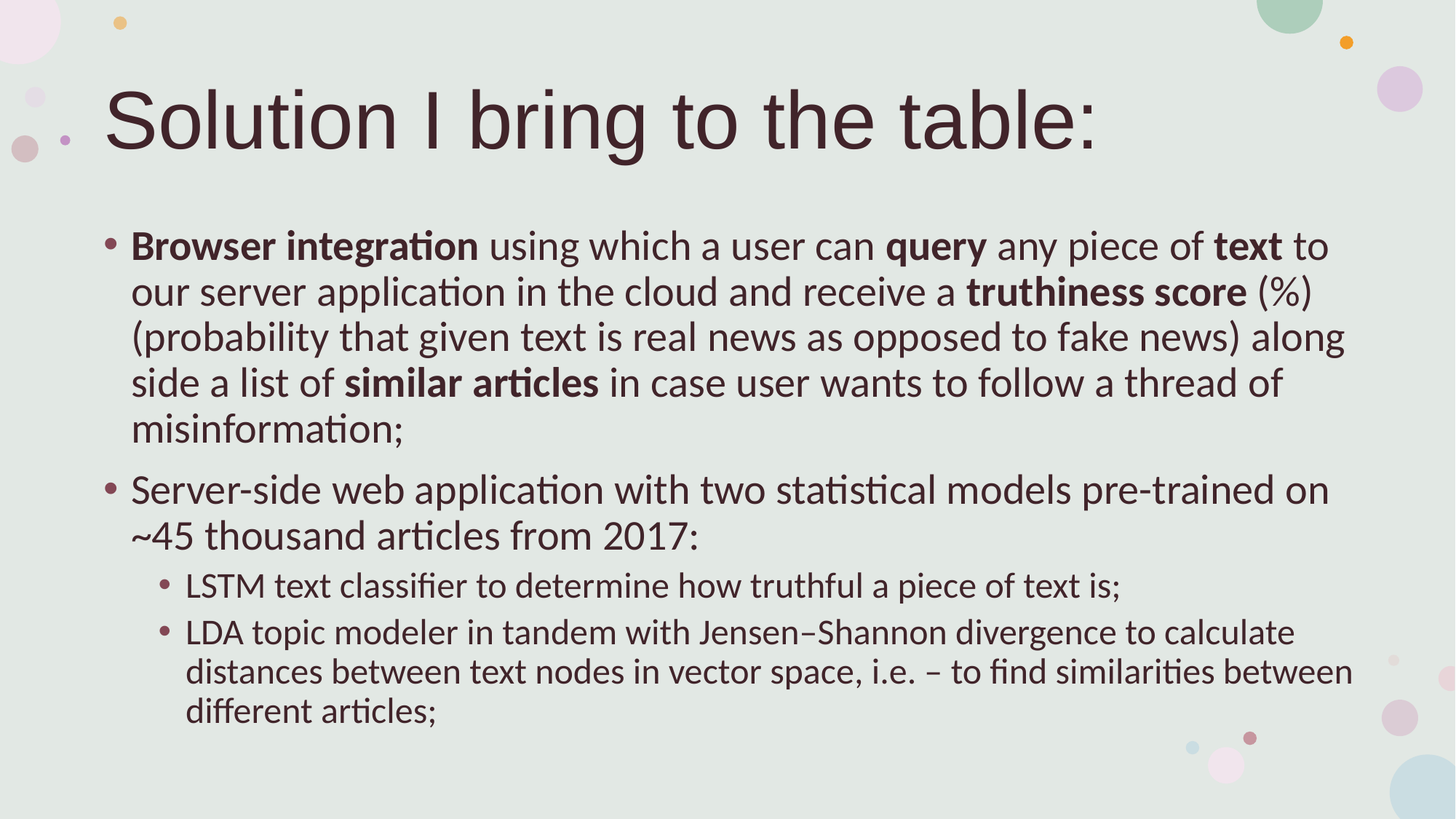

# Solution I bring to the table:
Browser integration using which a user can query any piece of text to our server application in the cloud and receive a truthiness score (%) (probability that given text is real news as opposed to fake news) along side a list of similar articles in case user wants to follow a thread of misinformation;
Server-side web application with two statistical models pre-trained on ~45 thousand articles from 2017:
LSTM text classifier to determine how truthful a piece of text is;
LDA topic modeler in tandem with Jensen–Shannon divergence to calculate distances between text nodes in vector space, i.e. – to find similarities between different articles;